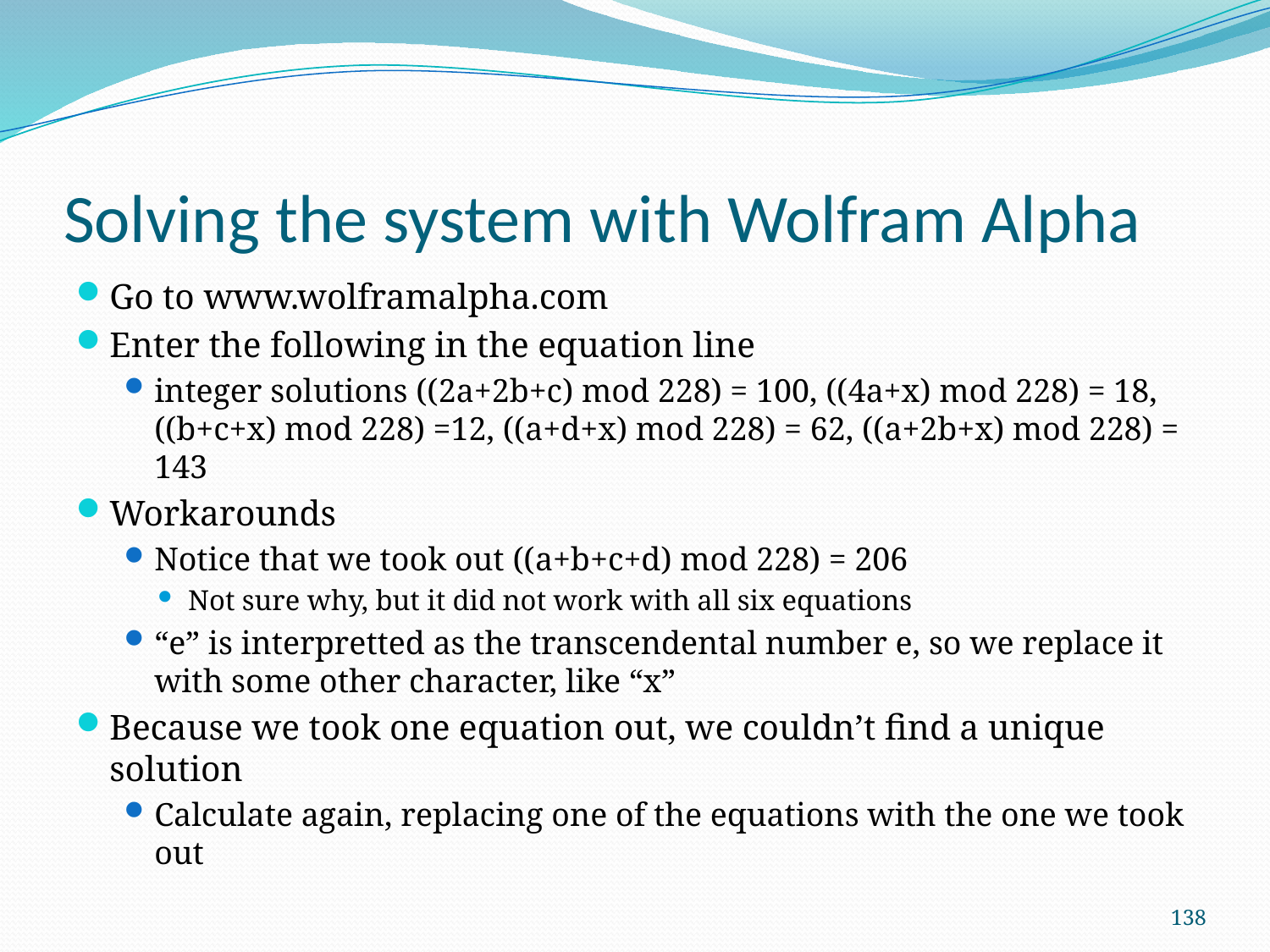

# Solving the system with Wolfram Alpha
Go to www.wolframalpha.com
Enter the following in the equation line
integer solutions ((2a+2b+c) mod 228) = 100, ((4a+x) mod 228) = 18, ((b+c+x) mod 228) =12, ((a+d+x) mod 228) = 62, ((a+2b+x) mod 228) = 143
Workarounds
Notice that we took out ((a+b+c+d) mod 228) = 206
Not sure why, but it did not work with all six equations
“e” is interpretted as the transcendental number e, so we replace it with some other character, like “x”
Because we took one equation out, we couldn’t find a unique solution
Calculate again, replacing one of the equations with the one we took out
138